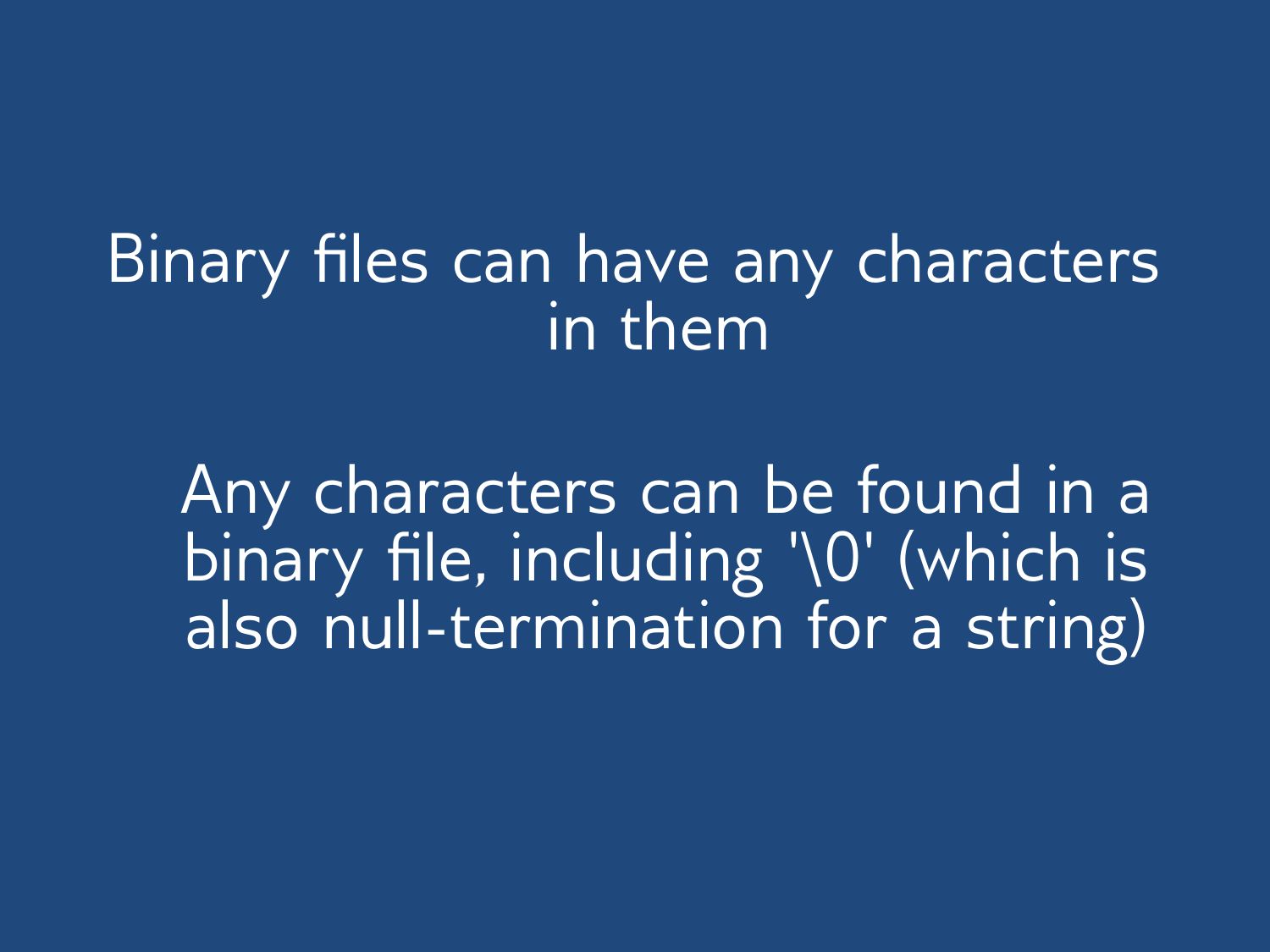

#
Binary files can have any characters in them

Any characters can be found in a binary file, including '\0' (which is also null-termination for a string)